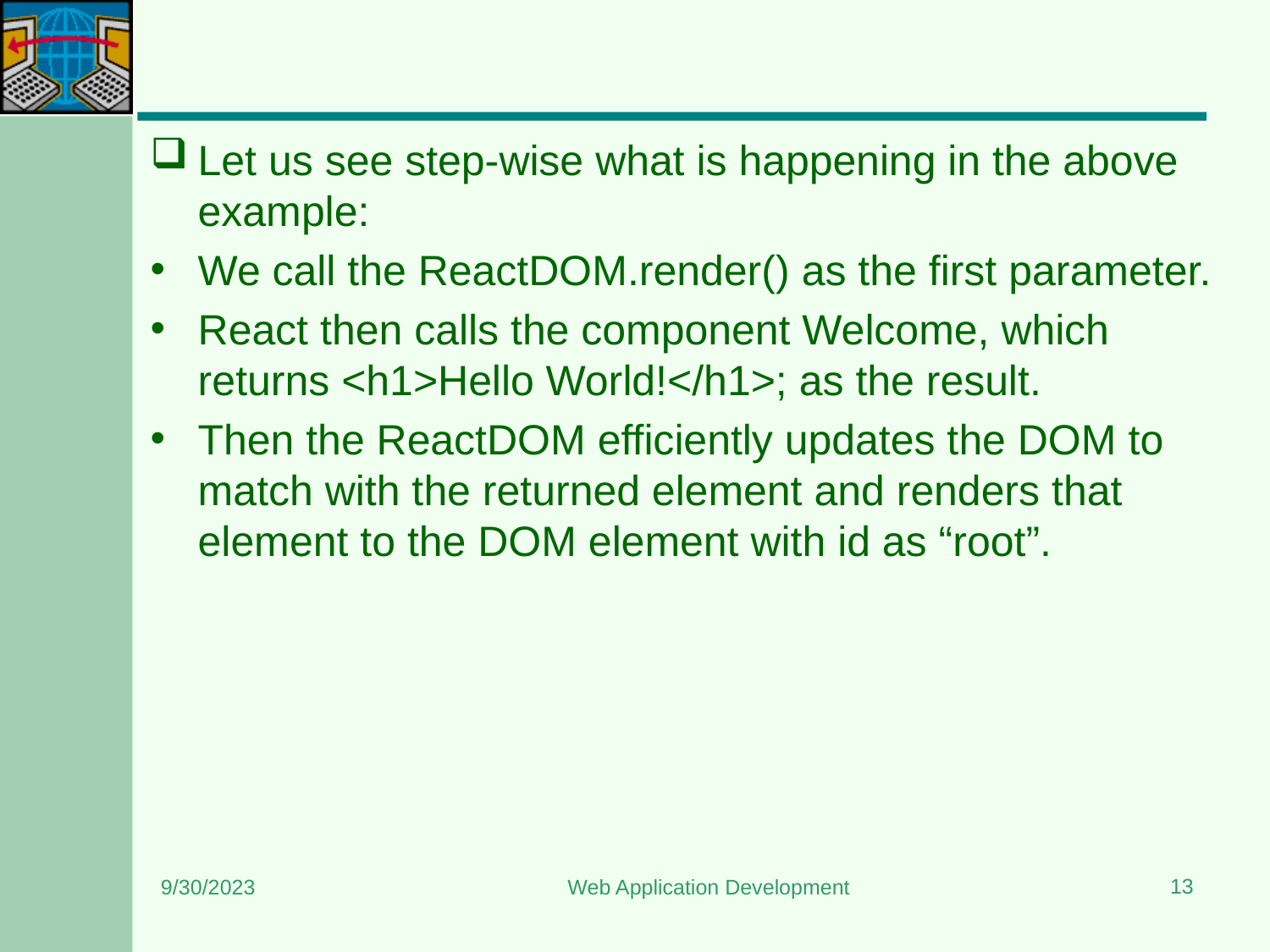

#
Let us see step-wise what is happening in the above example:
We call the ReactDOM.render() as the first parameter.
React then calls the component Welcome, which returns <h1>Hello World!</h1>; as the result.
Then the ReactDOM efficiently updates the DOM to match with the returned element and renders that element to the DOM element with id as “root”.

13
9/30/2023
Web Application Development